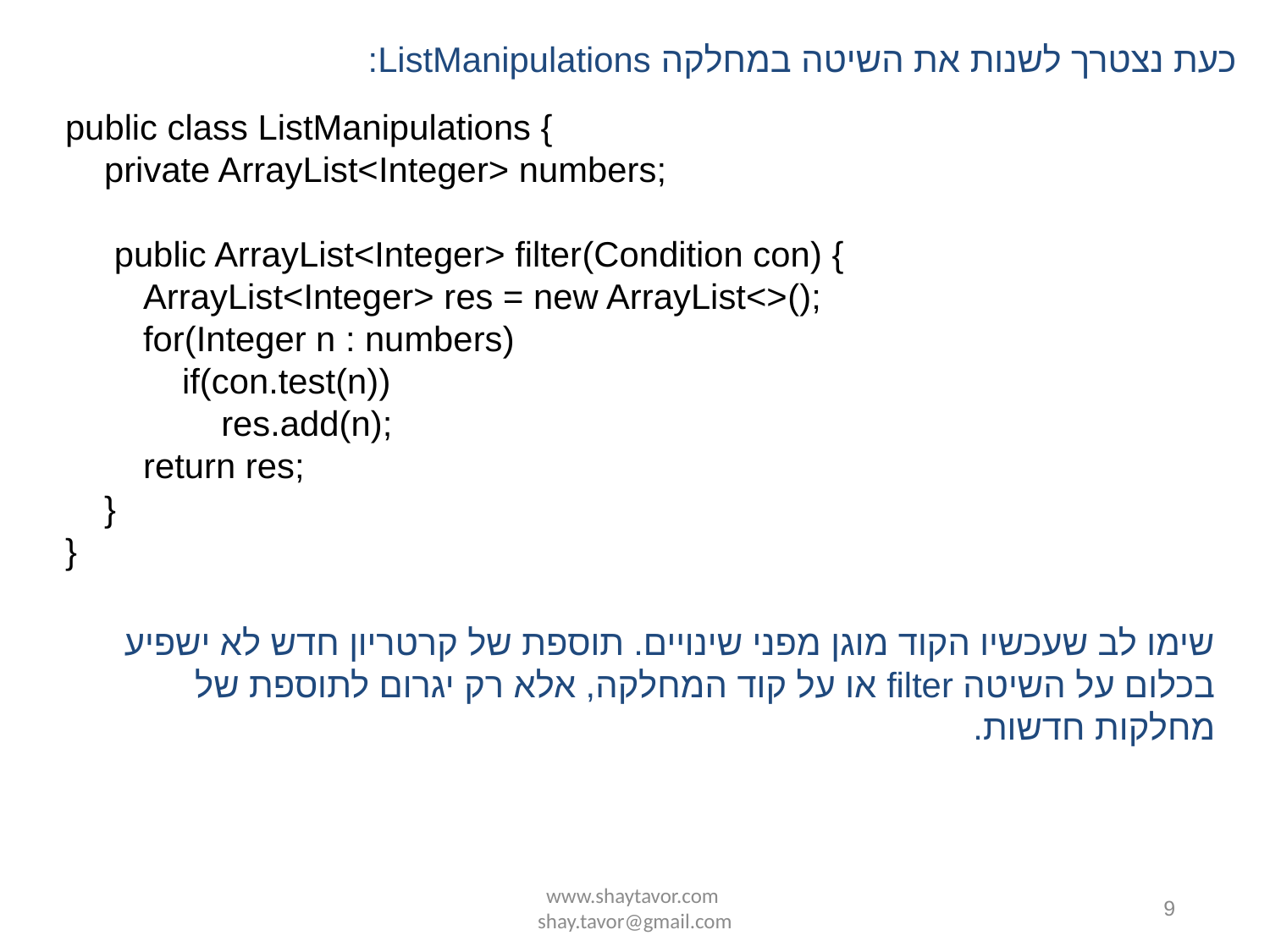

כעת נצטרך לשנות את השיטה במחלקה ListManipulations:
public class ListManipulations {
    private ArrayList<Integer> numbers;

     public ArrayList<Integer> filter(Condition con) {
        ArrayList<Integer> res = new ArrayList<>();
        for(Integer n : numbers)
            if(con.test(n))
                res.add(n);
        return res;
    }
}
שימו לב שעכשיו הקוד מוגן מפני שינויים. תוספת של קרטריון חדש לא ישפיע בכלום על השיטה filter או על קוד המחלקה, אלא רק יגרום לתוספת של מחלקות חדשות.
www.shaytavor.com  shay.tavor@gmail.com
9